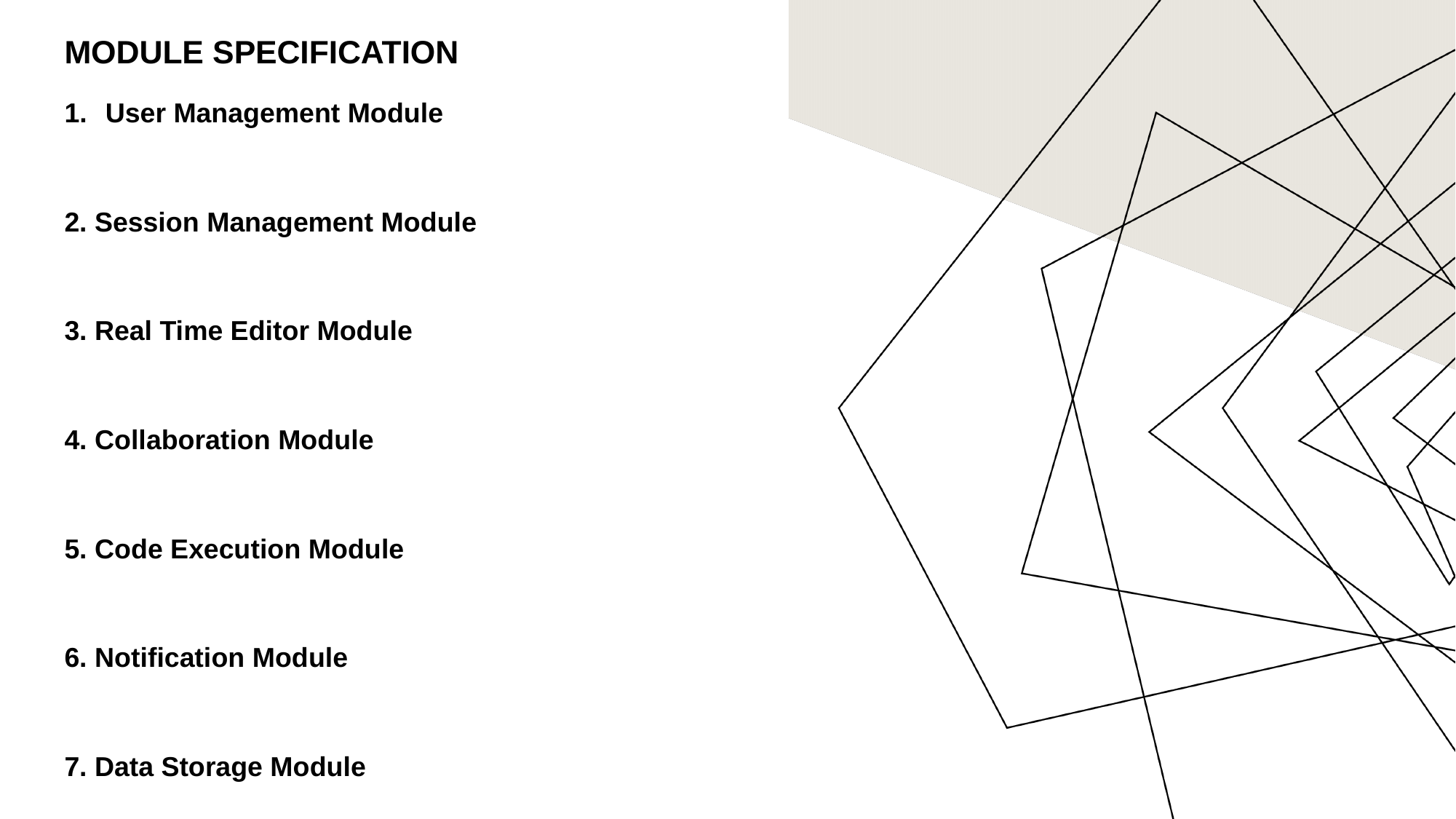

# Module Specification
User Management Module

2. Session Management Module

3. Real Time Editor Module

4. Collaboration Module

5. Code Execution Module

6. Notification Module

7. Data Storage Module